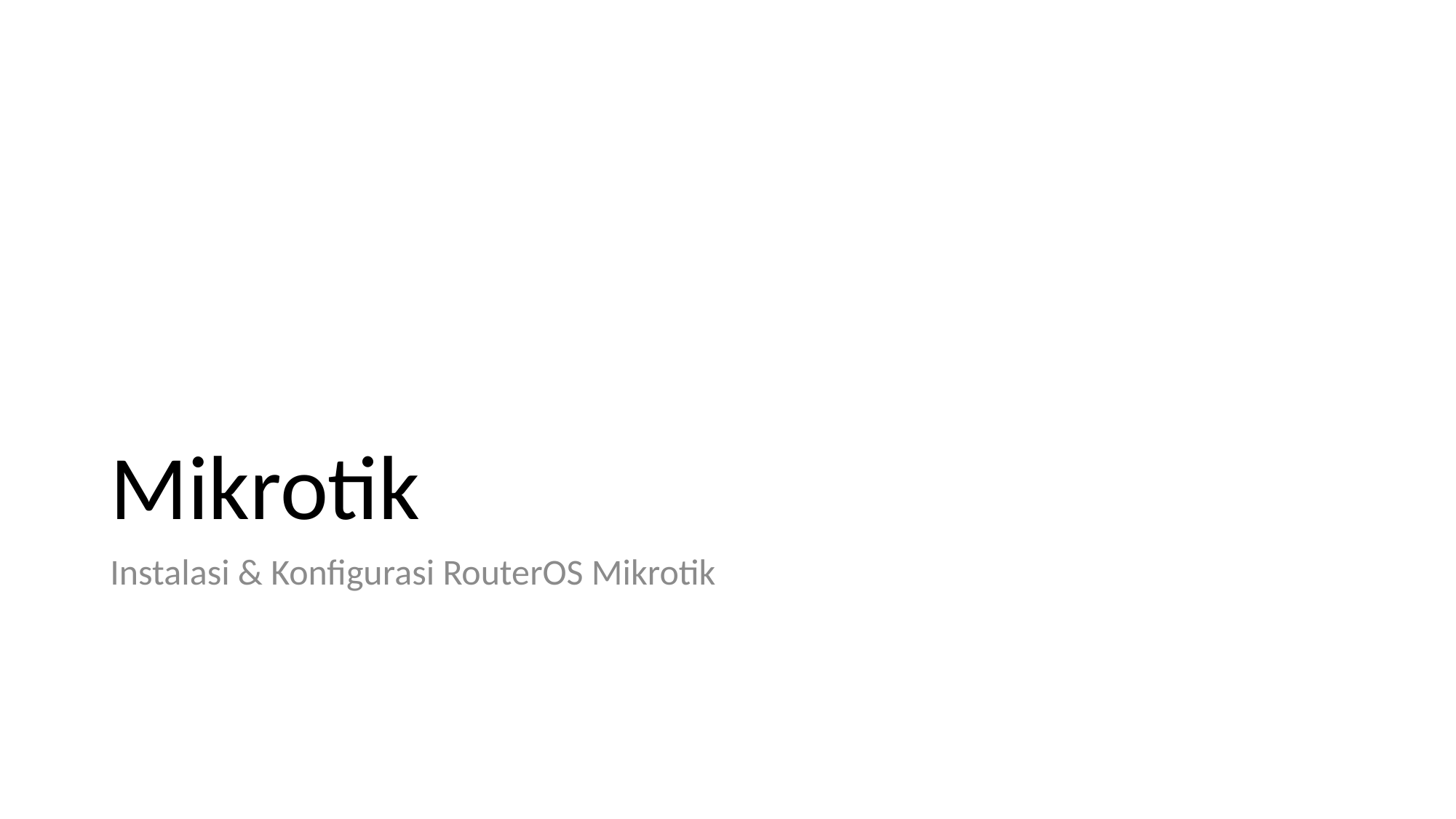

# Mikrotik
Instalasi & Konfigurasi RouterOS Mikrotik